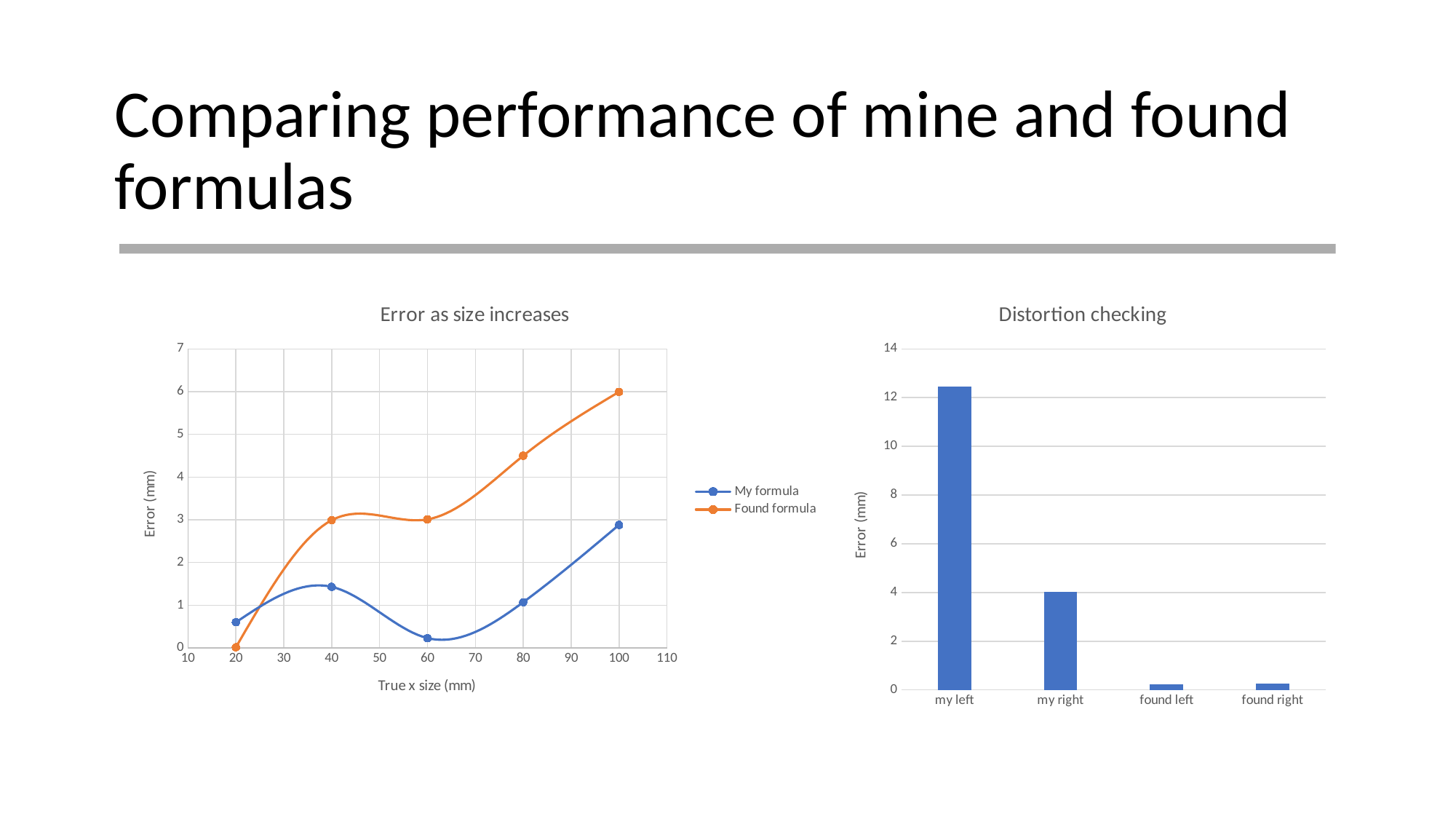

# Comparing performance of mine and found formulas

### Chart: Error as size increases

| Category |  |  |
|---|---|---|

### Chart: Distortion checking

| Category |  |
|---|---|
| my left | 12.46 |
| my right | 4.030000000000001 |
| found left | 0.2319047619047616 |
| found right | 0.261571428571429 |